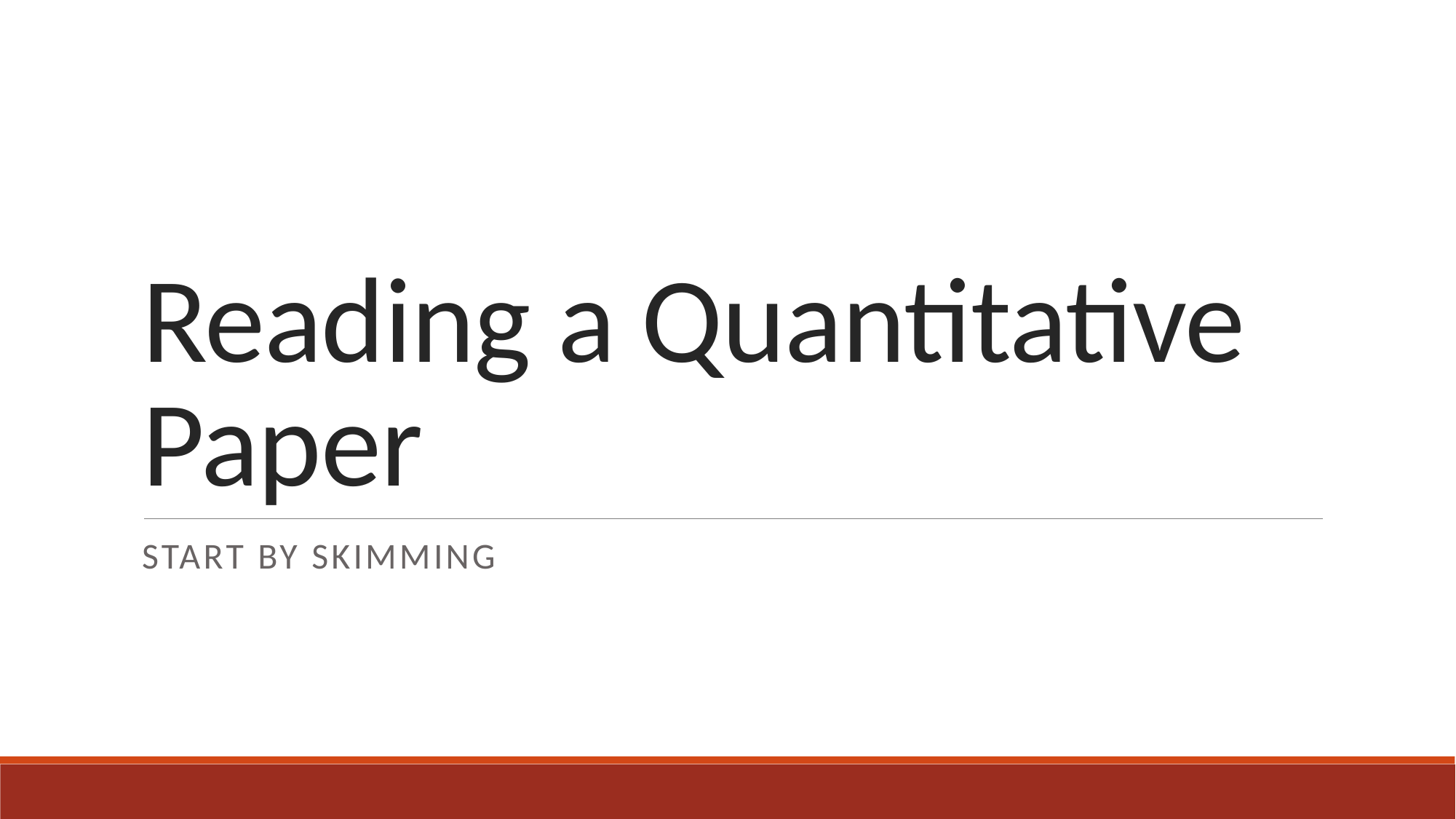

# Reading a Quantitative Paper
Start by skimming